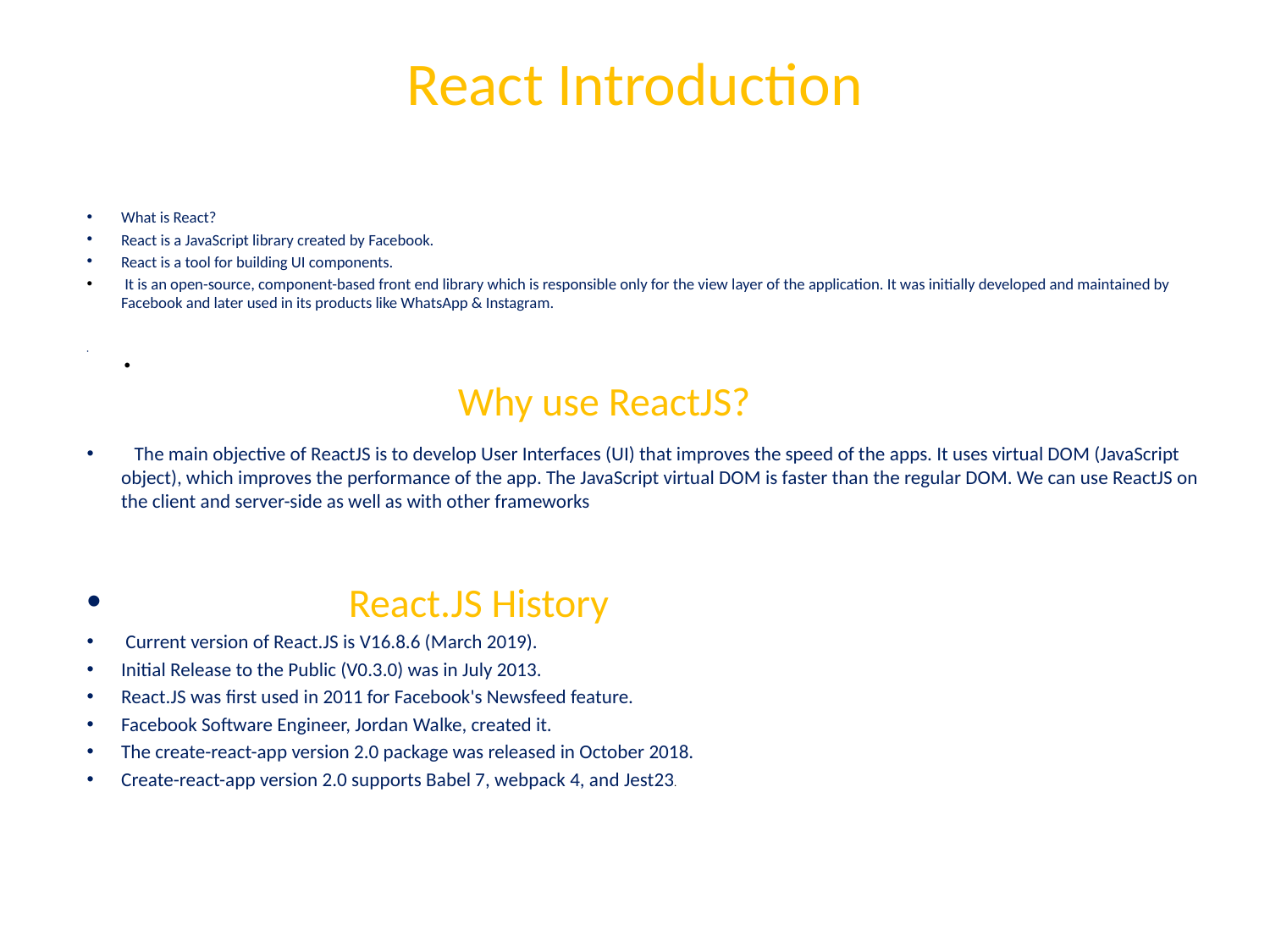

# React Introduction
What is React?
React is a JavaScript library created by Facebook.
React is a tool for building UI components.
 It is an open-source, component-based front end library which is responsible only for the view layer of the application. It was initially developed and maintained by Facebook and later used in its products like WhatsApp & Instagram.

 .                                                                                                                                                           Why use ReactJS?

   The main objective of ReactJS is to develop User Interfaces (UI) that improves the speed of the apps. It uses virtual DOM (JavaScript object), which improves the performance of the app. The JavaScript virtual DOM is faster than the regular DOM. We can use ReactJS on the client and server-side as well as with other frameworks

                         React.JS History
 Current version of React.JS is V16.8.6 (March 2019).
Initial Release to the Public (V0.3.0) was in July 2013.
React.JS was first used in 2011 for Facebook's Newsfeed feature.
Facebook Software Engineer, Jordan Walke, created it.
The create-react-app version 2.0 package was released in October 2018.
Create-react-app version 2.0 supports Babel 7, webpack 4, and Jest23.